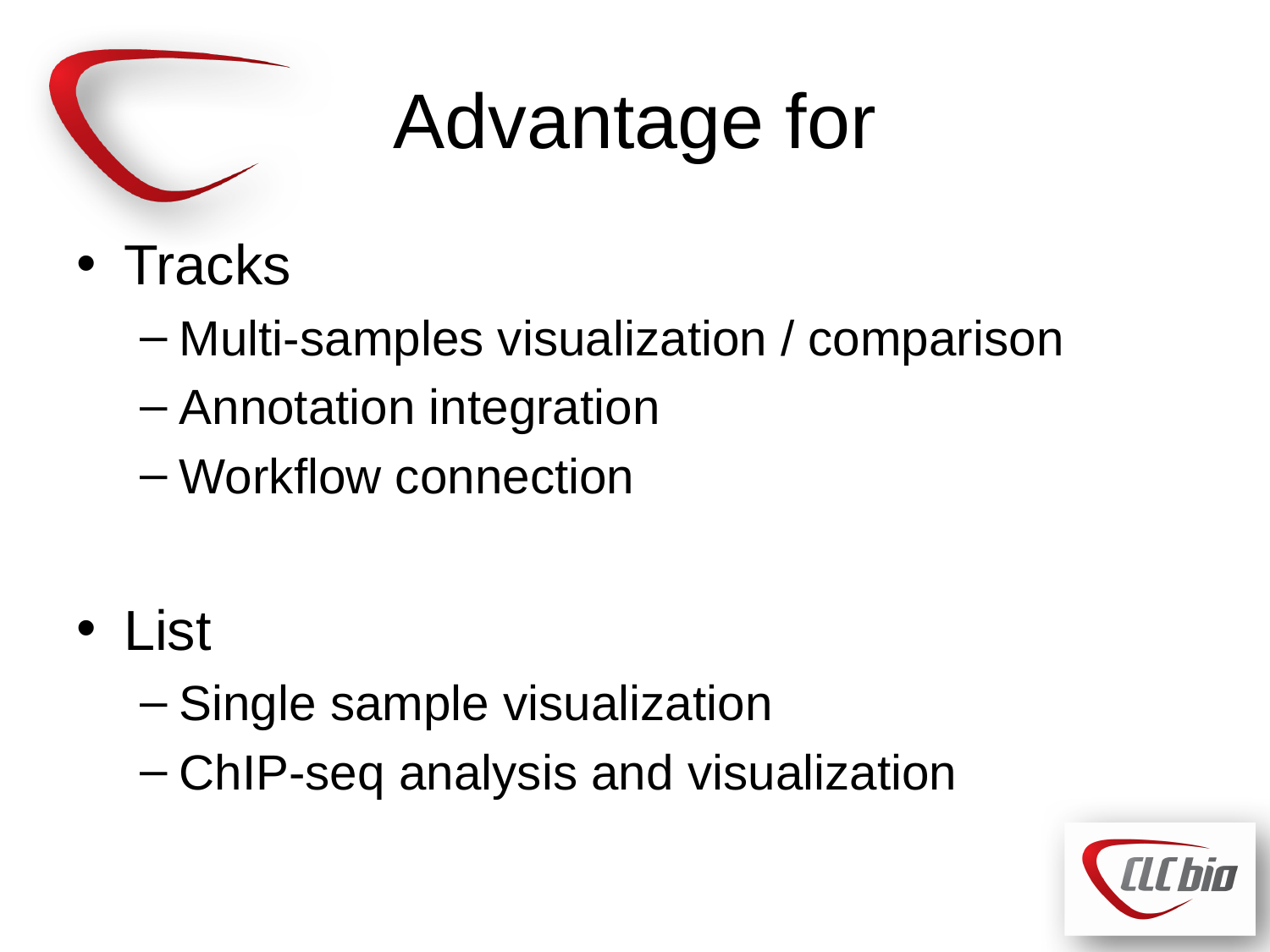

# Advantage for
Tracks
Multi-samples visualization / comparison
Annotation integration
Workflow connection

List
Single sample visualization
ChIP-seq analysis and visualization